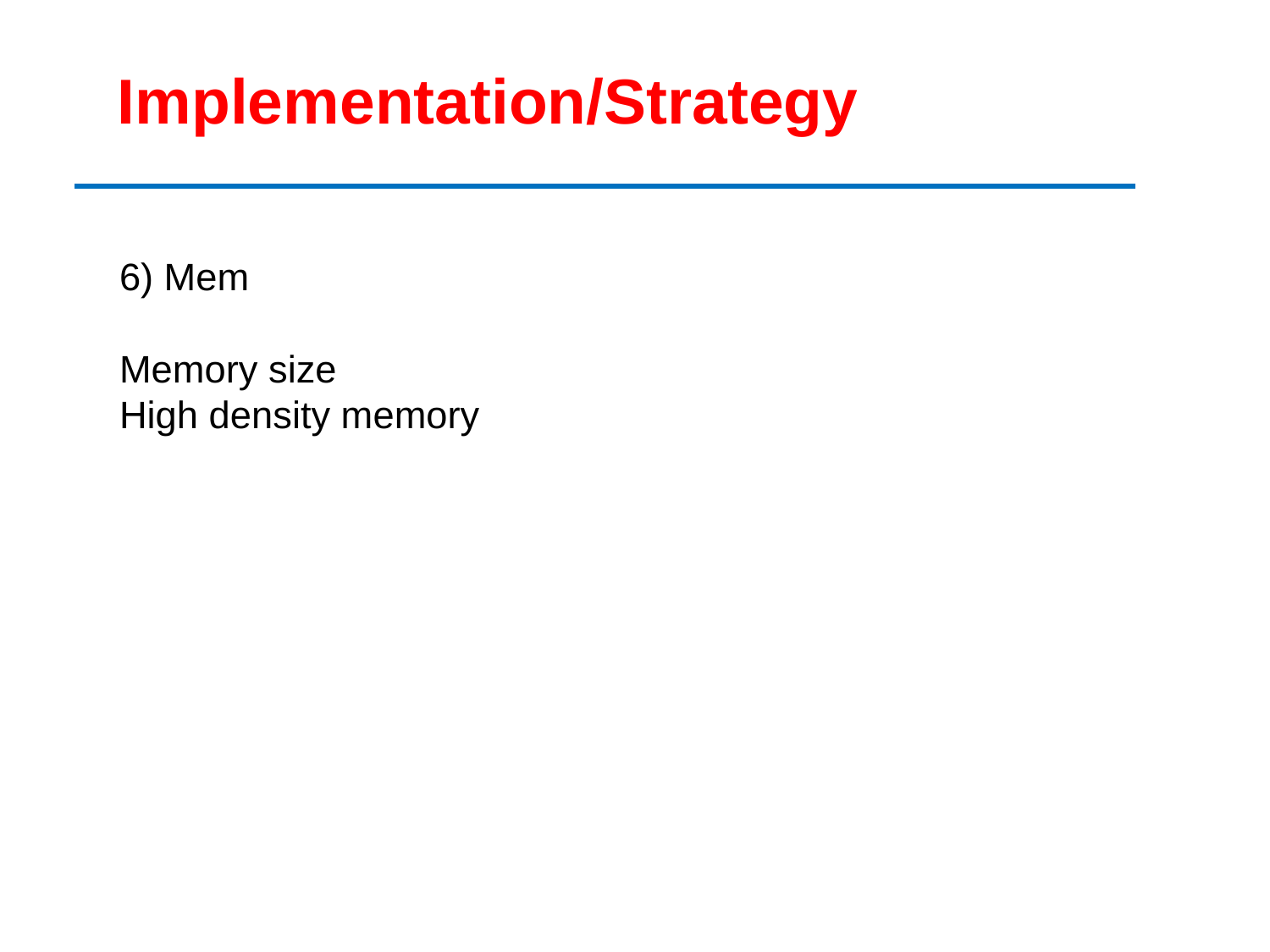

# Implementation/Strategy

6) Mem

Memory size
High density memory